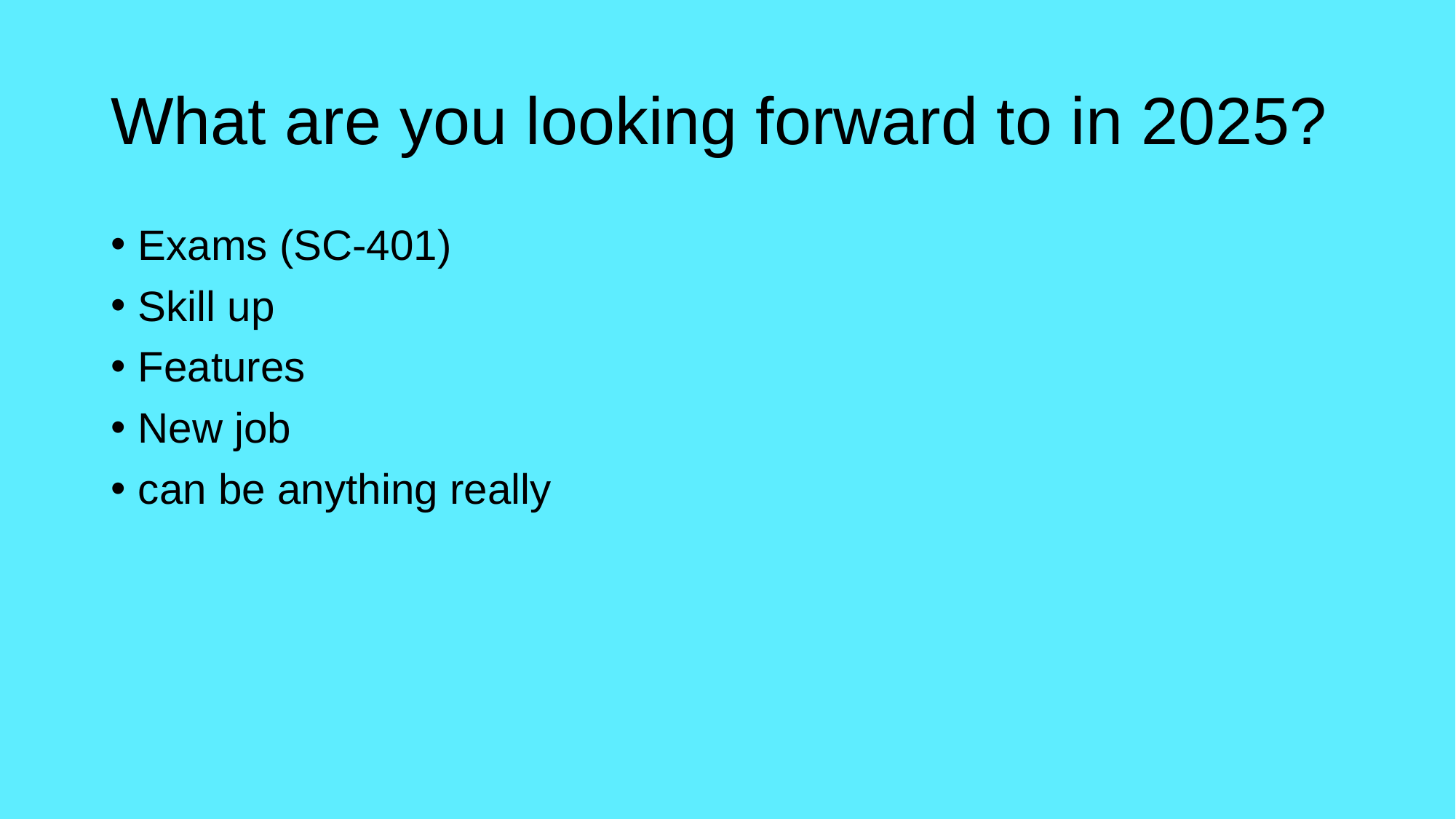

# What are you looking forward to in 2025?
Exams (SC-401)
Skill up
Features
New job
can be anything really